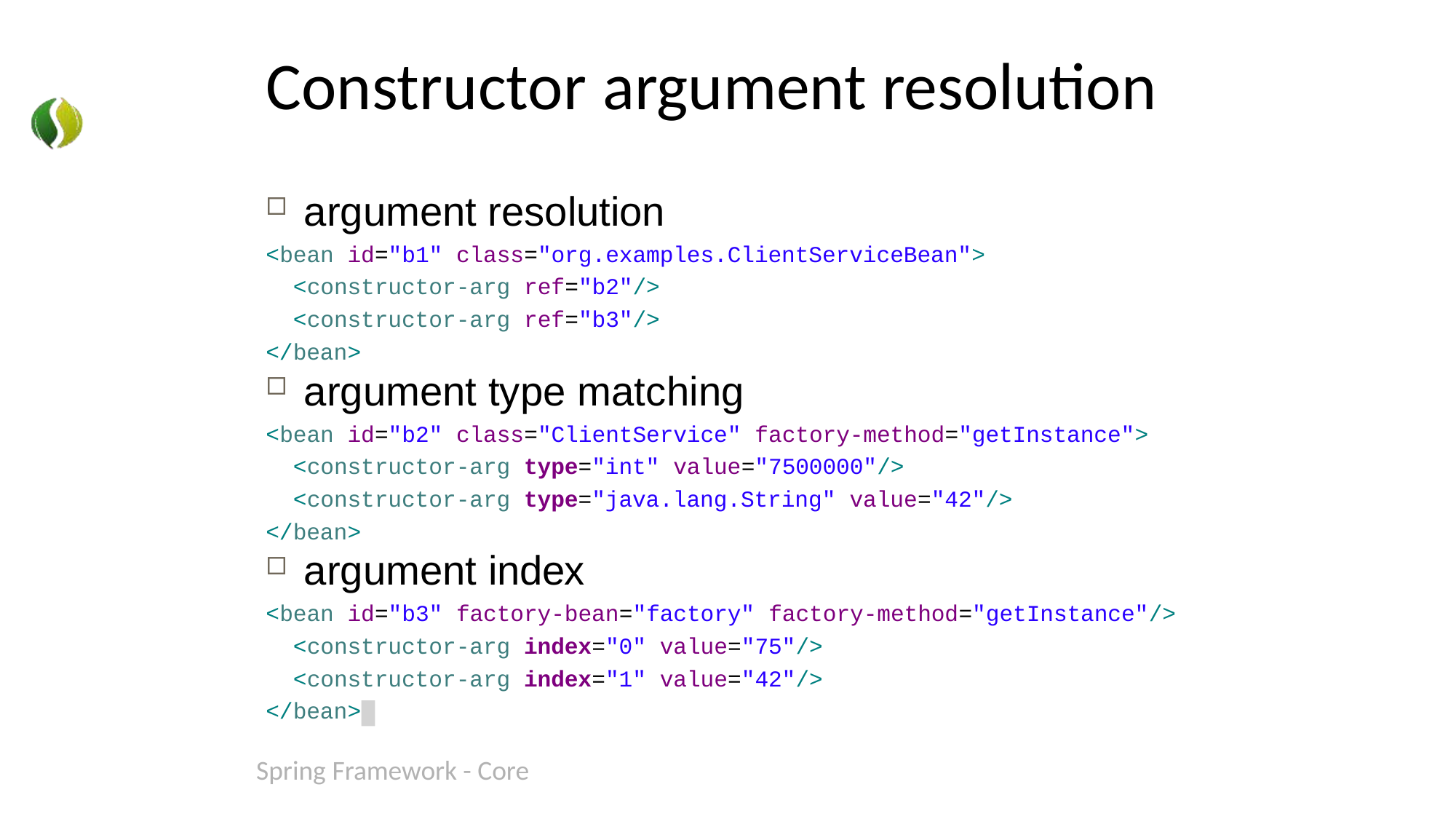

# Constructor argument resolution
argument resolution
<bean id="b1" class="org.examples.ClientServiceBean">
<constructor-arg ref="b2"/>
<constructor-arg ref="b3"/>
</bean>
argument type matching
<bean id="b2" class="ClientService" factory-method="getInstance">
<constructor-arg type="int" value="7500000"/>
<constructor-arg type="java.lang.String" value="42"/>
</bean>
argument index
<bean id="b3" factory-bean="factory" factory-method="getInstance"/>
<constructor-arg index="0" value="75"/>
<constructor-arg index="1" value="42"/>
</bean>

Spring Framework - Core